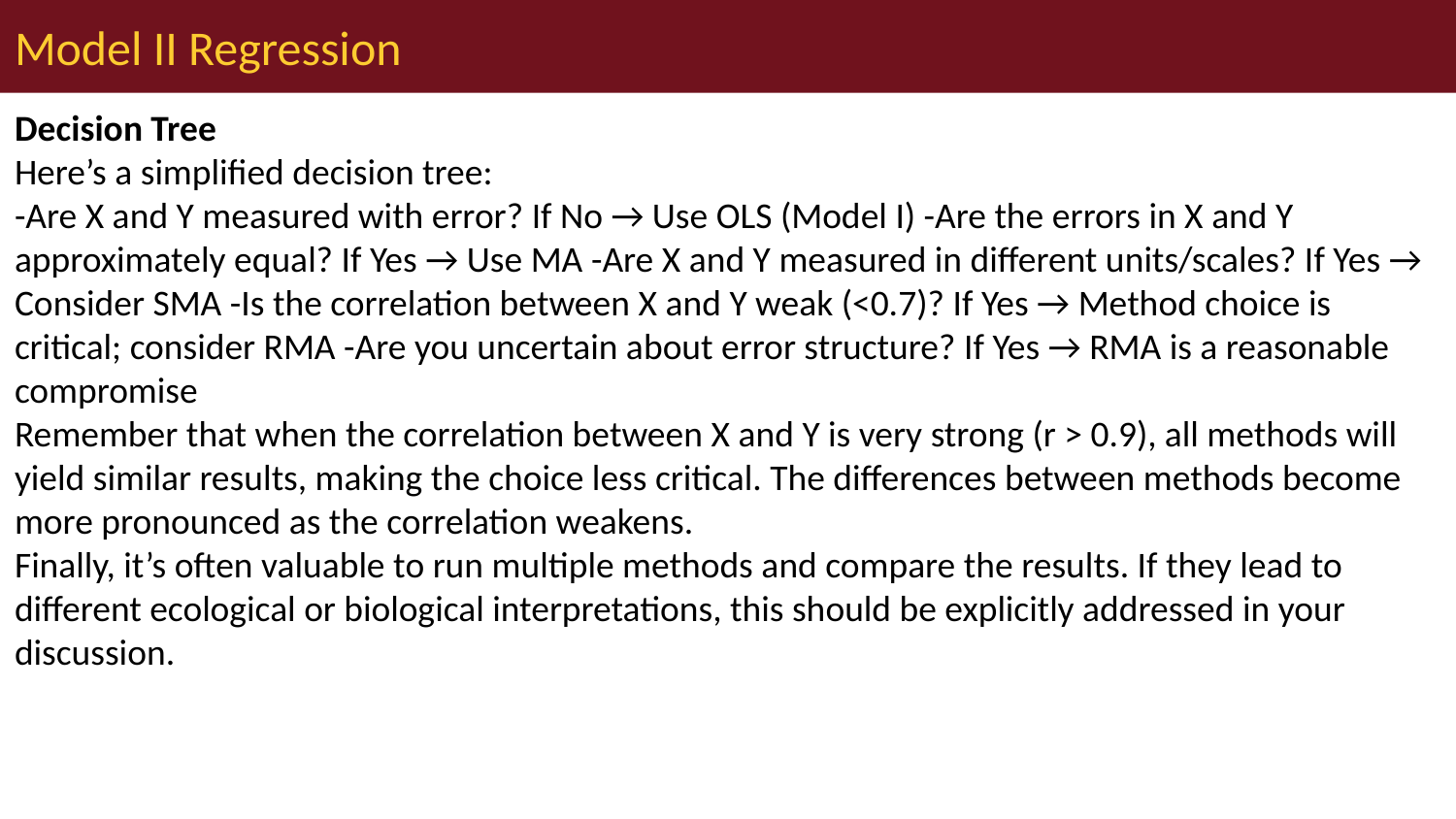

# Model II Regression
Decision Tree
Here’s a simplified decision tree:
-Are X and Y measured with error? If No → Use OLS (Model I) -Are the errors in X and Y approximately equal? If Yes → Use MA -Are X and Y measured in different units/scales? If Yes → Consider SMA -Is the correlation between X and Y weak (<0.7)? If Yes → Method choice is critical; consider RMA -Are you uncertain about error structure? If Yes → RMA is a reasonable compromise
Remember that when the correlation between X and Y is very strong (r > 0.9), all methods will yield similar results, making the choice less critical. The differences between methods become more pronounced as the correlation weakens.
Finally, it’s often valuable to run multiple methods and compare the results. If they lead to different ecological or biological interpretations, this should be explicitly addressed in your discussion.